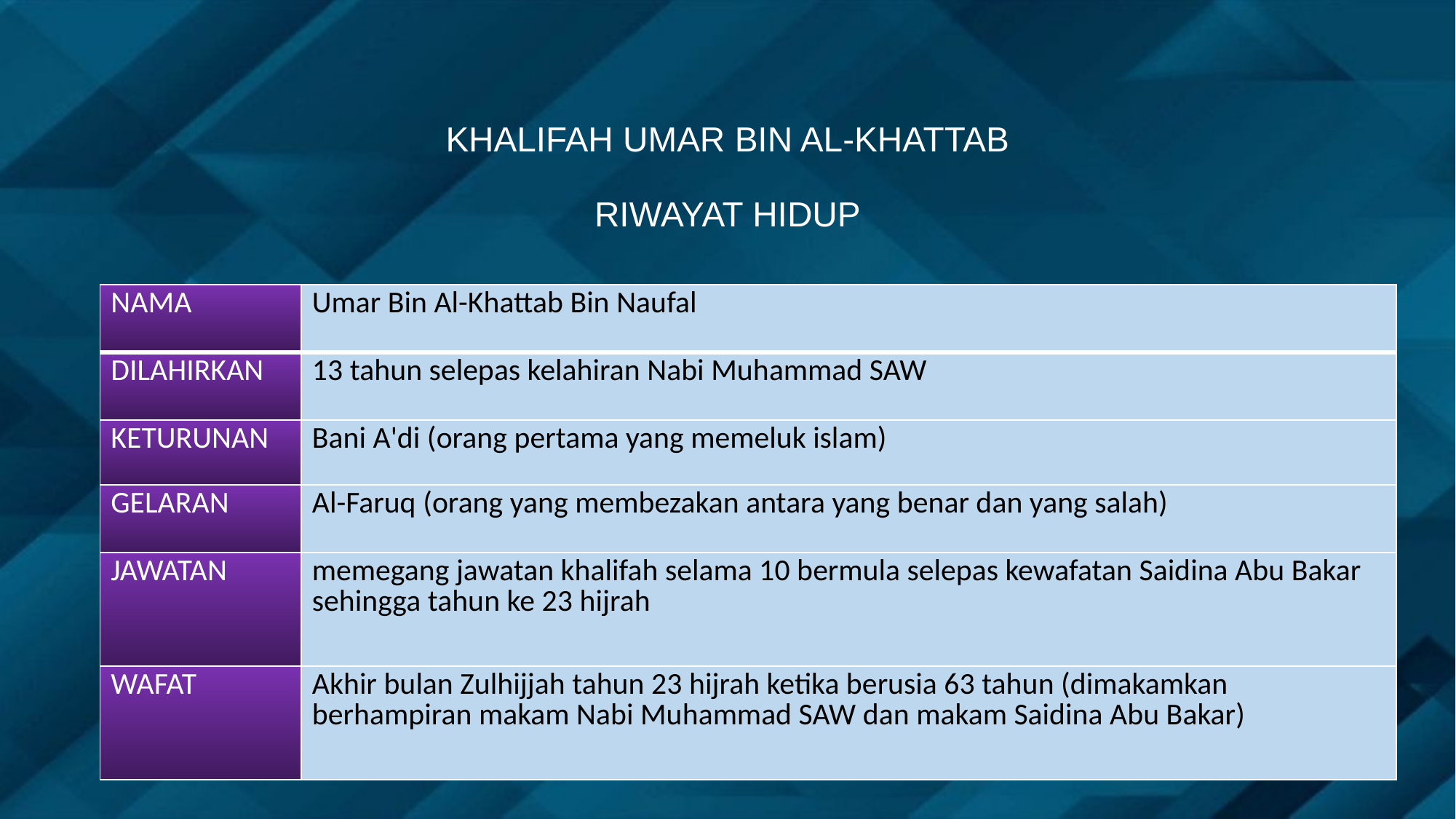

# KHALIFAH UMAR BIN AL-KHATTAB RIWAYAT HIDUP
| NAMA | Umar Bin Al-Khattab Bin Naufal |
| --- | --- |
| DILAHIRKAN | 13 tahun selepas kelahiran Nabi Muhammad SAW |
| KETURUNAN | Bani A'di (orang pertama yang memeluk islam) |
| GELARAN | Al-Faruq (orang yang membezakan antara yang benar dan yang salah) |
| JAWATAN | memegang jawatan khalifah selama 10 bermula selepas kewafatan Saidina Abu Bakar sehingga tahun ke 23 hijrah |
| WAFAT | Akhir bulan Zulhijjah tahun 23 hijrah ketika berusia 63 tahun (dimakamkan berhampiran makam Nabi Muhammad SAW dan makam Saidina Abu Bakar) |